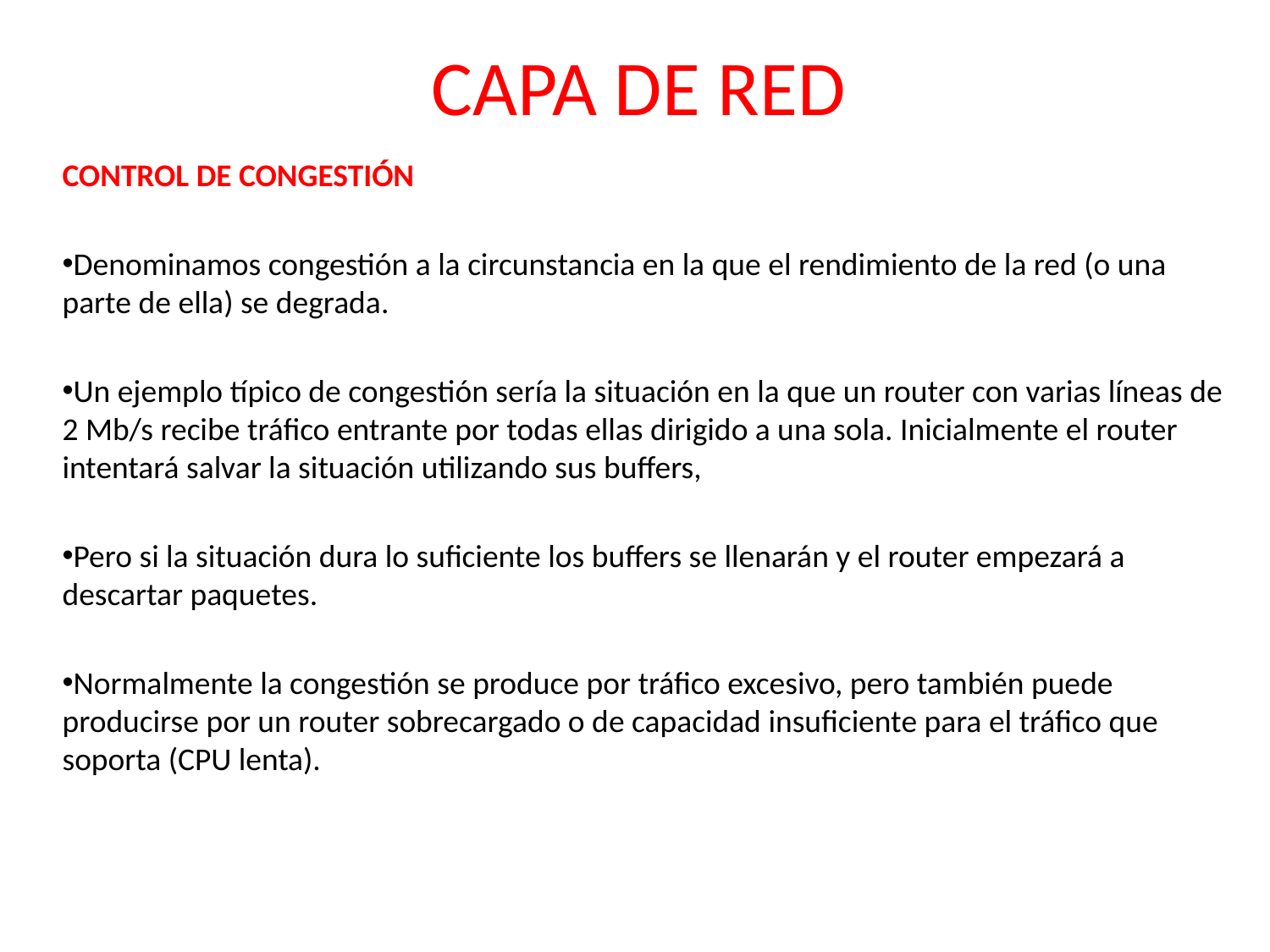

# CAPA DE RED
CONTROL DE CONGESTIÓN

Denominamos congestión a la circunstancia en la que el rendimiento de la red (o una parte de ella) se degrada.

Un ejemplo típico de congestión sería la situación en la que un router con varias líneas de 2 Mb/s recibe tráfico entrante por todas ellas dirigido a una sola. Inicialmente el router intentará salvar la situación utilizando sus buffers,

Pero si la situación dura lo suficiente los buffers se llenarán y el router empezará a descartar paquetes.

Normalmente la congestión se produce por tráfico excesivo, pero también puede producirse por un router sobrecargado o de capacidad insuficiente para el tráfico que soporta (CPU lenta).